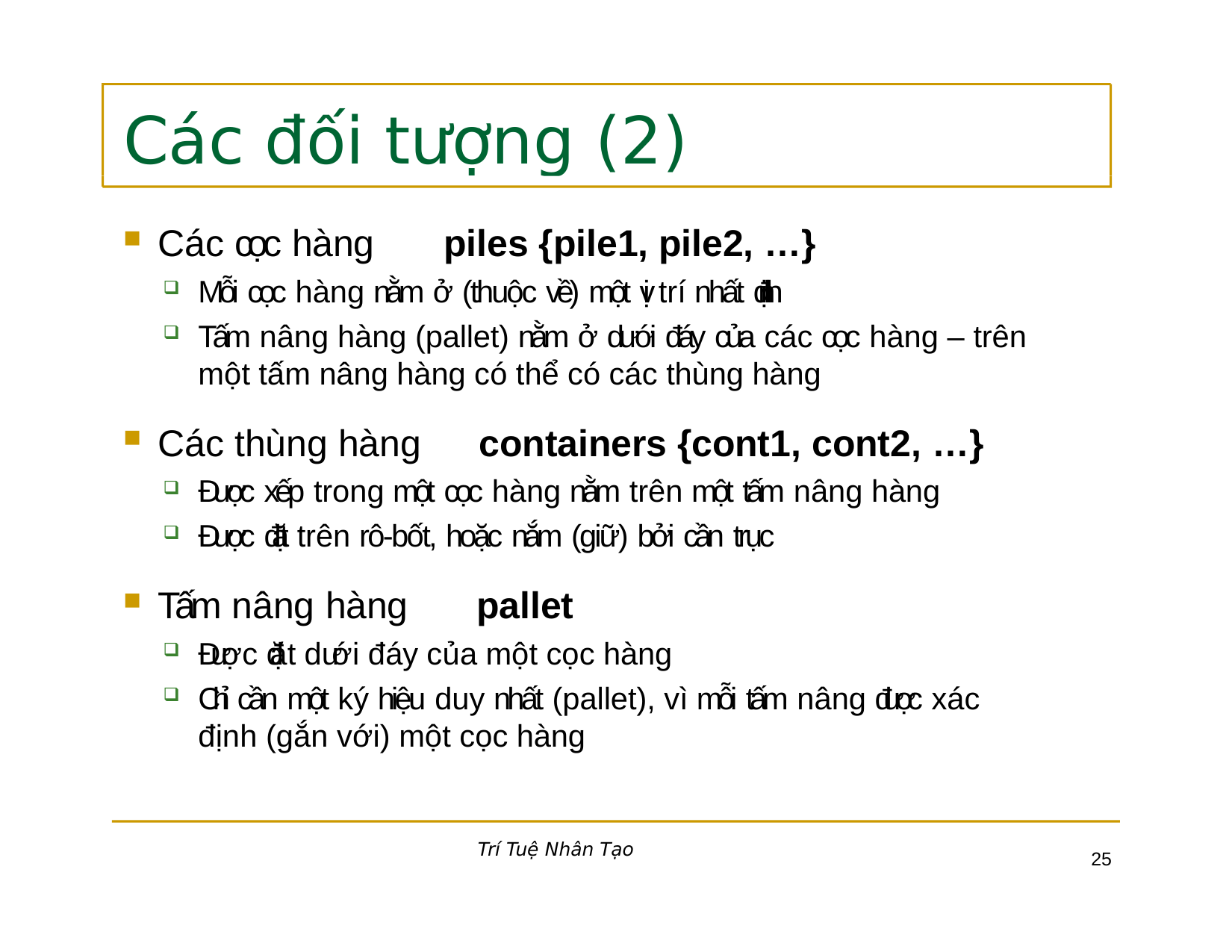

# Các đối tượng (2)

Các cọc hàng	piles {pile1, pile2, …}
Mỗi cọc hàng nằm ở (thuộc về) một vị trí nhất định
Tấm nâng hàng (pallet) nằm ở dưới đáy của các cọc hàng – trên  một tấm nâng hàng có thể có các thùng hàng
Các thùng hàng	containers {cont1, cont2, …}
Được xếp trong một cọc hàng nằm trên một tấm nâng hàng
Được đặt trên rô-bốt, hoặc nắm (giữ) bởi cần trục
Tấm nâng hàng	pallet
Được đặt dưới đáy của một cọc hàng
Chỉ cần một ký hiệu duy nhất (pallet), vì mỗi tấm nâng được xác
định (gắn với) một cọc hàng

Trí Tuệ Nhân Tạo
25